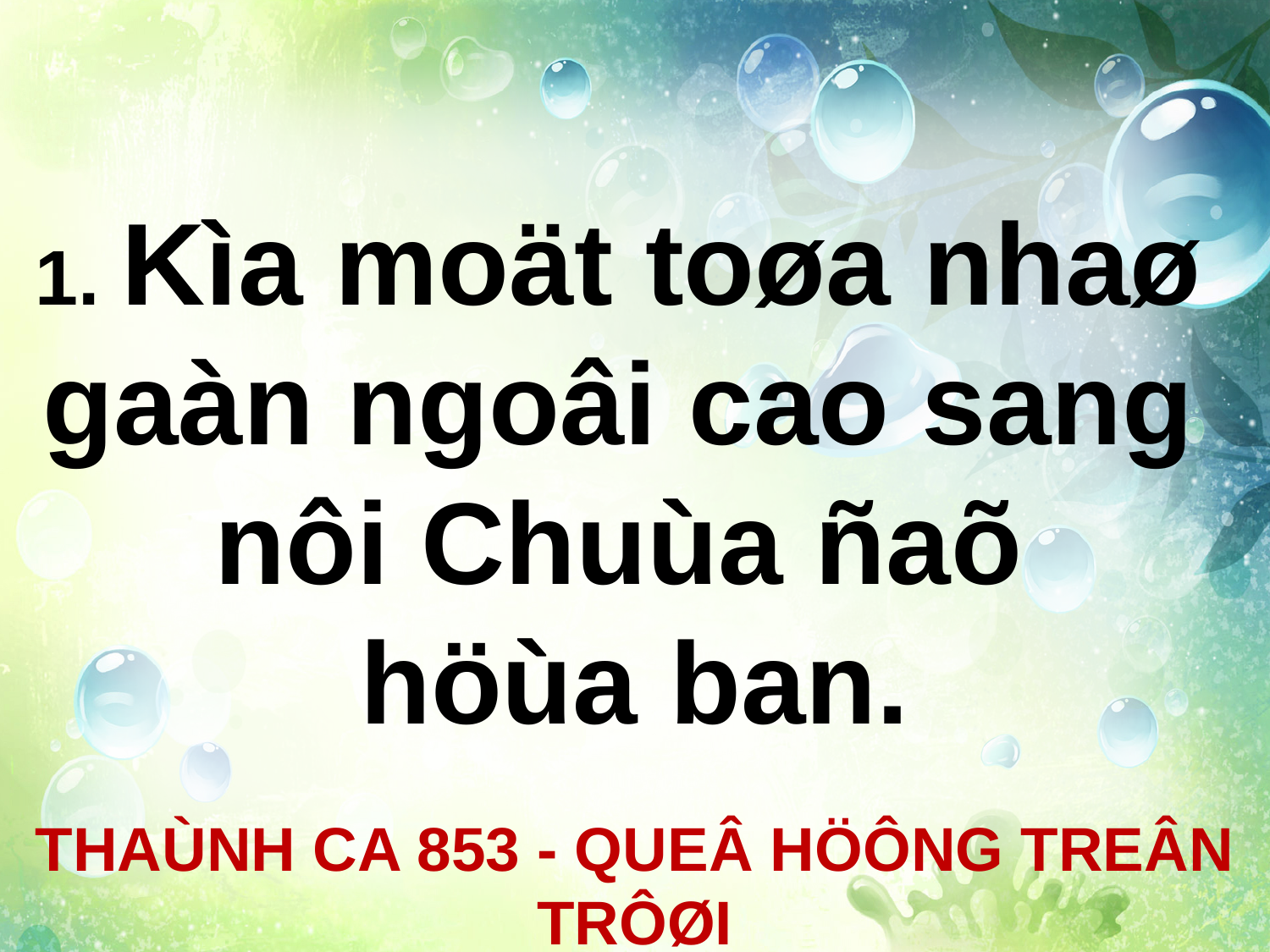

1. Kìa moät toøa nhaø
gaàn ngoâi cao sang
nôi Chuùa ñaõ
höùa ban.
THAÙNH CA 853 - QUEÂ HÖÔNG TREÂN TRÔØI